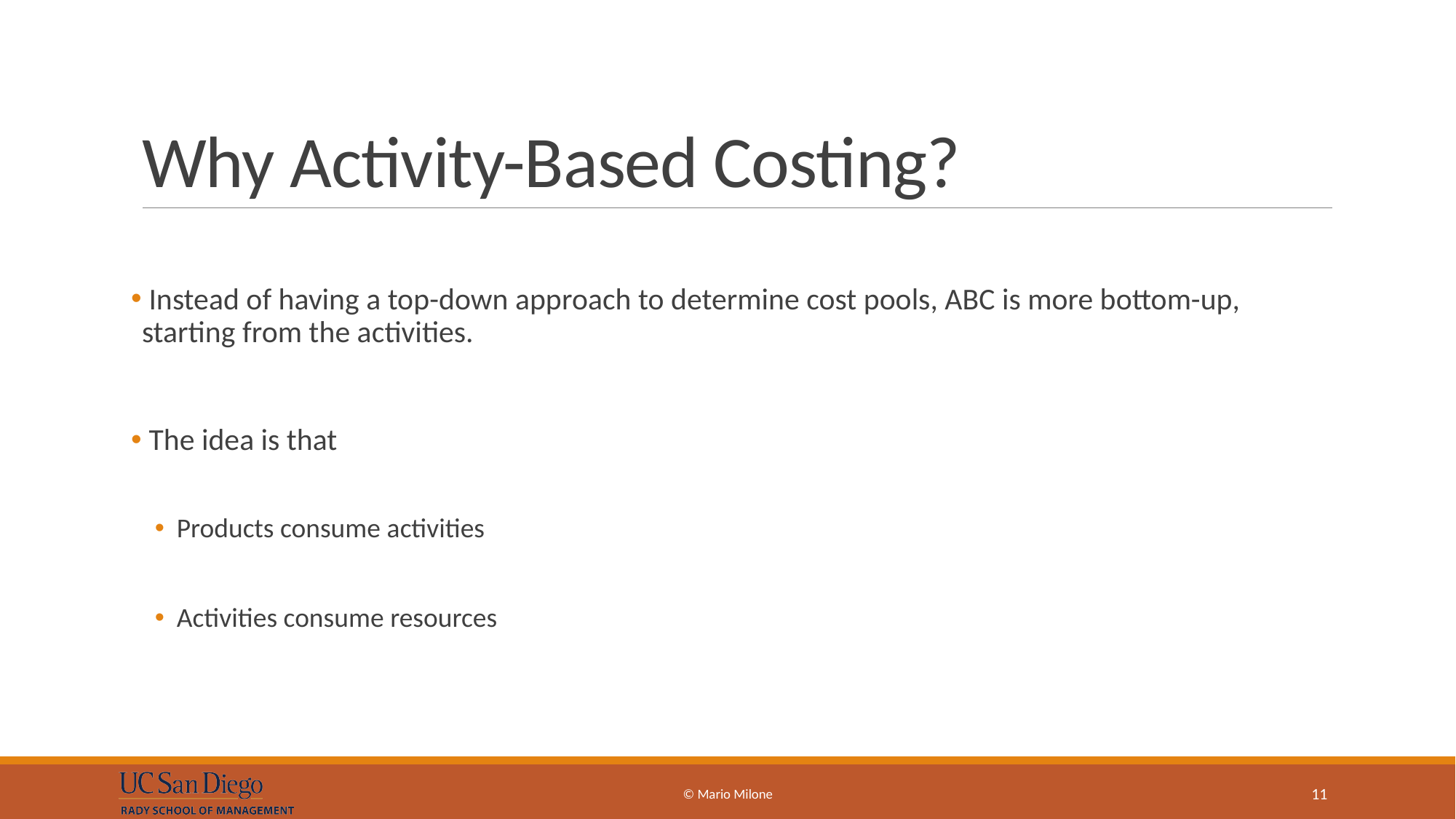

# Why Activity-Based Costing?

 Instead of having a top-down approach to determine cost pools, ABC is more bottom-up, starting from the activities.

 The idea is that

Products consume activities

Activities consume resources
© Mario Milone
11